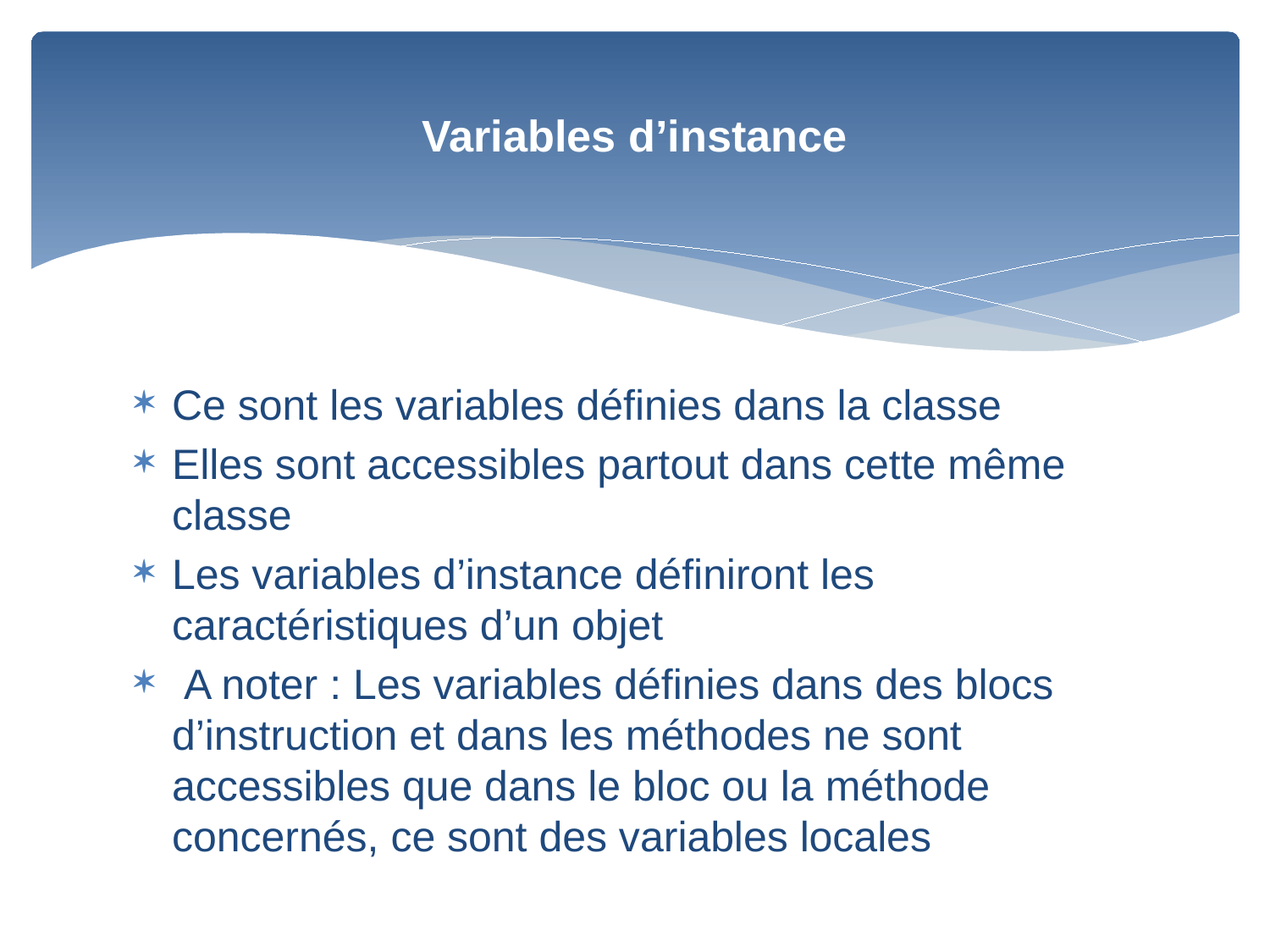

# Variables d’instance
Ce sont les variables définies dans la classe
Elles sont accessibles partout dans cette même classe
Les variables d’instance définiront les caractéristiques d’un objet
 A noter : Les variables définies dans des blocs d’instruction et dans les méthodes ne sont accessibles que dans le bloc ou la méthode concernés, ce sont des variables locales